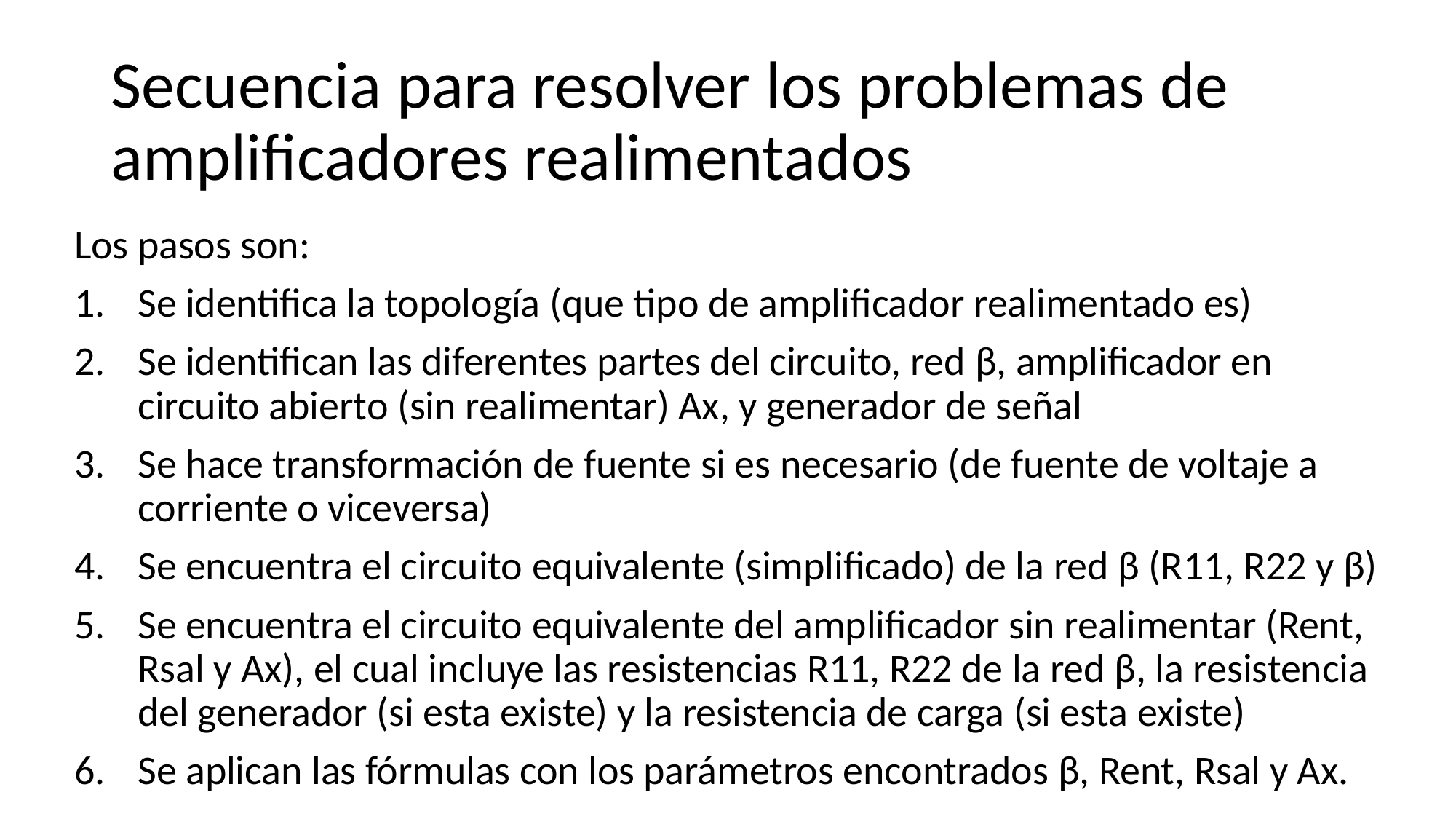

# Secuencia para resolver los problemas de amplificadores realimentados
Los pasos son:
Se identifica la topología (que tipo de amplificador realimentado es)
Se identifican las diferentes partes del circuito, red β, amplificador en circuito abierto (sin realimentar) Ax, y generador de señal
Se hace transformación de fuente si es necesario (de fuente de voltaje a corriente o viceversa)
Se encuentra el circuito equivalente (simplificado) de la red β (R11, R22 y β)
Se encuentra el circuito equivalente del amplificador sin realimentar (Rent, Rsal y Ax), el cual incluye las resistencias R11, R22 de la red β, la resistencia del generador (si esta existe) y la resistencia de carga (si esta existe)
Se aplican las fórmulas con los parámetros encontrados β, Rent, Rsal y Ax.